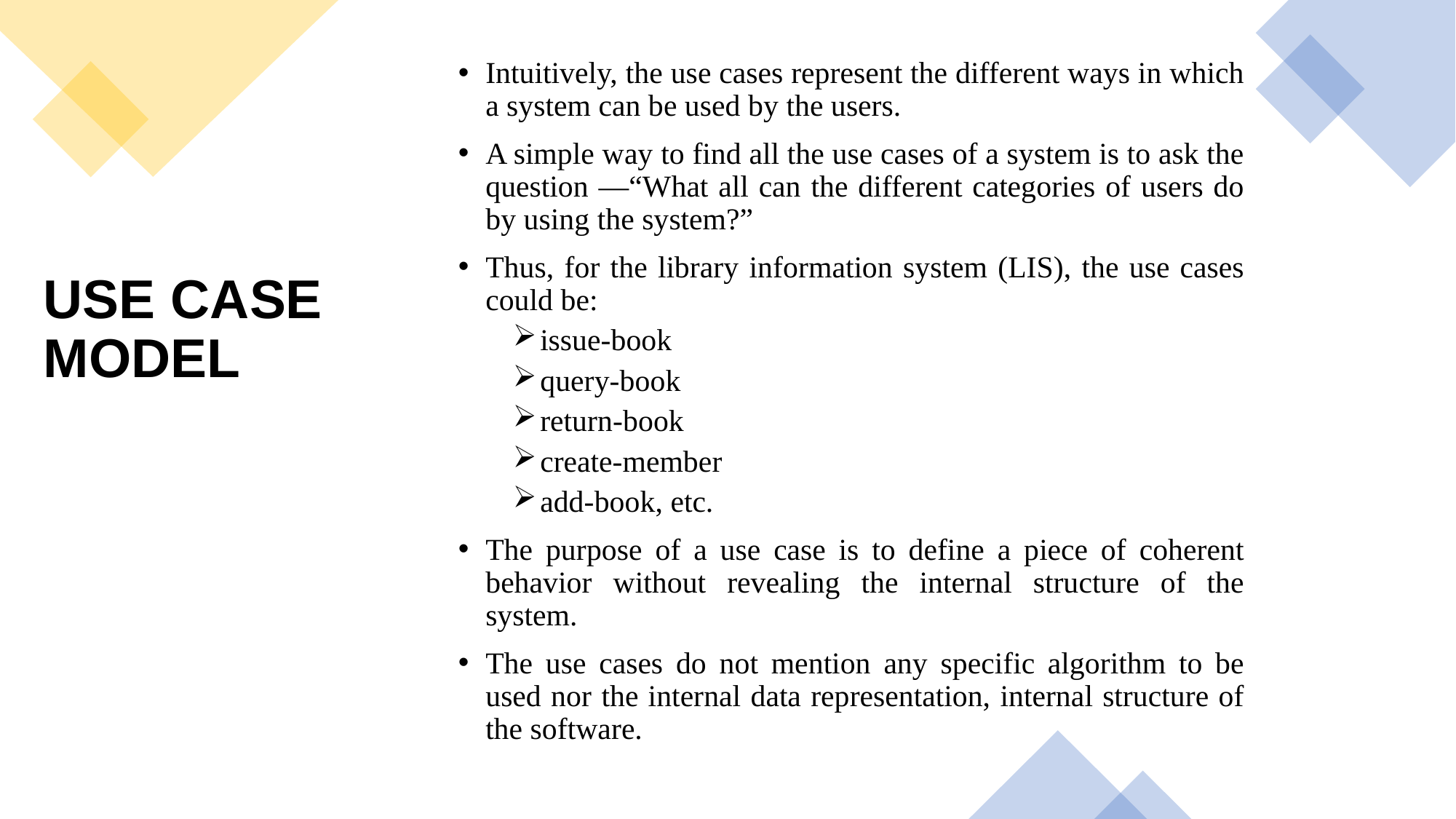

Intuitively, the use cases represent the different ways in which a system can be used by the users.
A simple way to find all the use cases of a system is to ask the question —“What all can the different categories of users do by using the system?”
Thus, for the library information system (LIS), the use cases could be:
issue-book
query-book
return-book
create-member
add-book, etc.
The purpose of a use case is to define a piece of coherent behavior without revealing the internal structure of the system.
The use cases do not mention any specific algorithm to be used nor the internal data representation, internal structure of the software.

# USE CASE MODEL